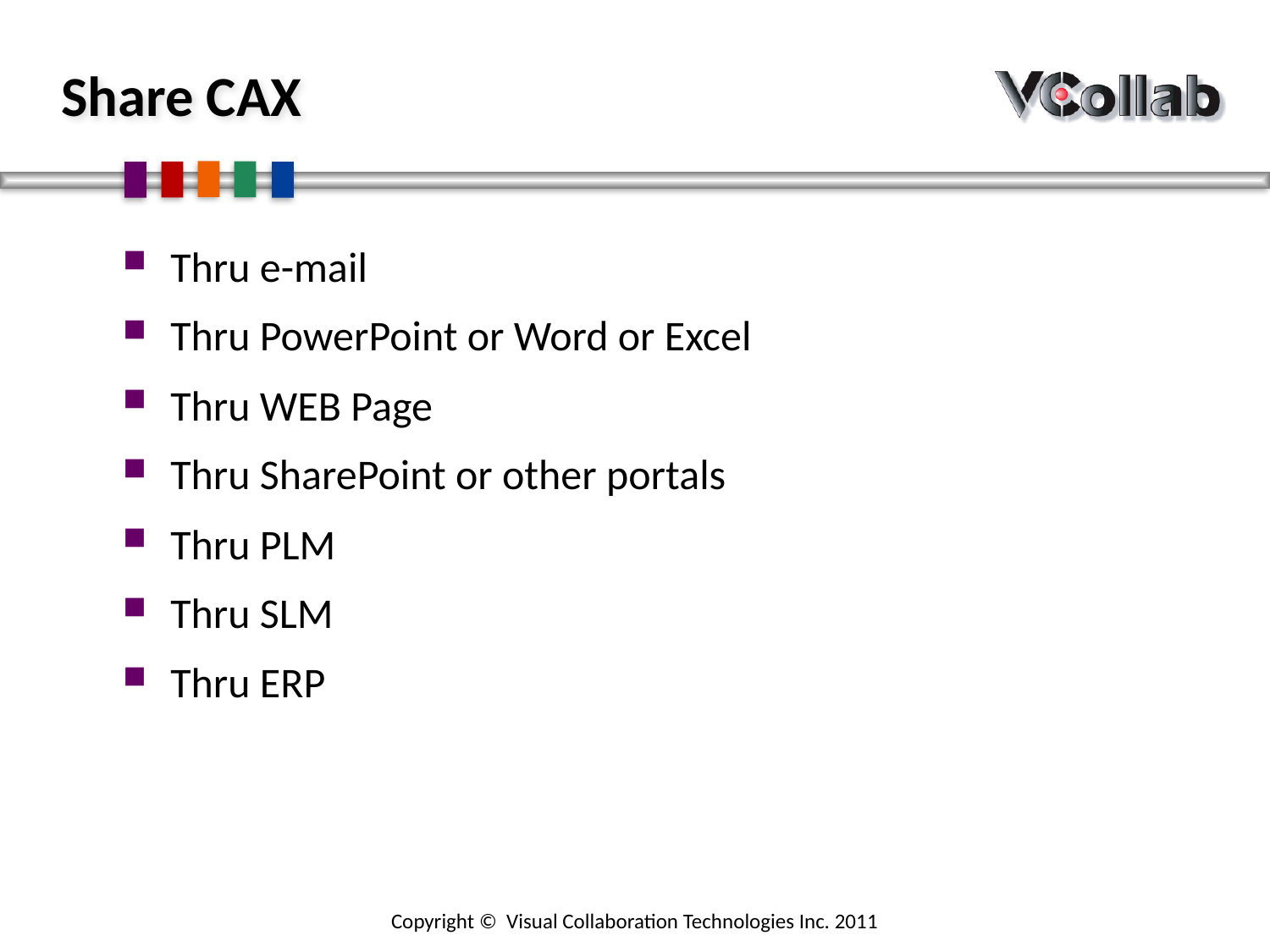

# Share CAX
Thru e-mail
Thru PowerPoint or Word or Excel
Thru WEB Page
Thru SharePoint or other portals
Thru PLM
Thru SLM
Thru ERP